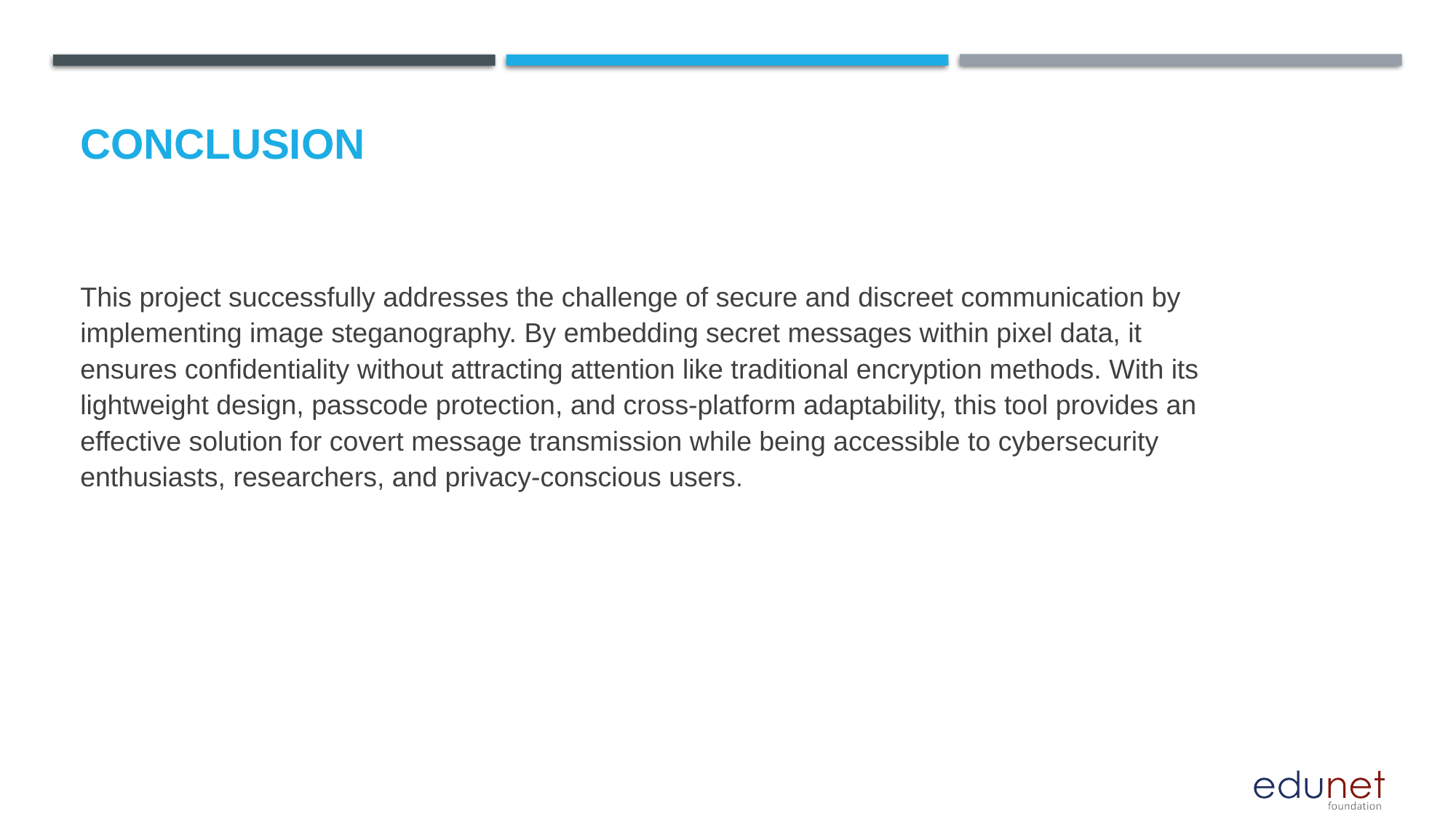

# Conclusion
This project successfully addresses the challenge of secure and discreet communication by implementing image steganography. By embedding secret messages within pixel data, it ensures confidentiality without attracting attention like traditional encryption methods. With its lightweight design, passcode protection, and cross-platform adaptability, this tool provides an effective solution for covert message transmission while being accessible to cybersecurity enthusiasts, researchers, and privacy-conscious users.